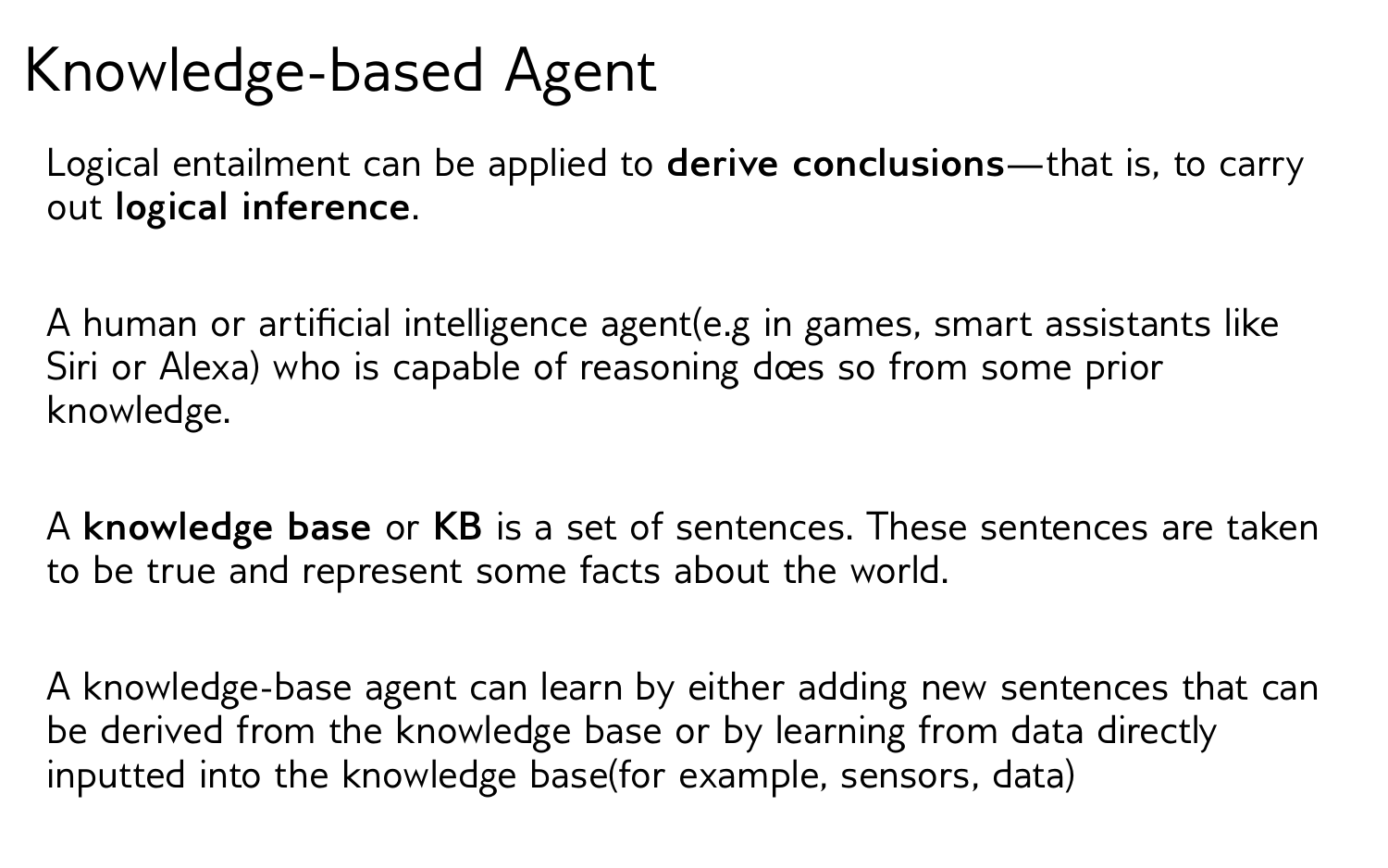

# Knowledge-based Agent
Logical entailment can be applied to derive conclusions—that is, to carry out logical inference.

A human or artificial intelligence agent(e.g in games, smart assistants like Siri or Alexa) who is capable of reasoning does so from some prior knowledge.

A knowledge base or KB is a set of sentences. These sentences are taken to be true and represent some facts about the world.

A knowledge-base agent can learn by either adding new sentences that can be derived from the knowledge base or by learning from data directly inputted into the knowledge base(for example, sensors, data)